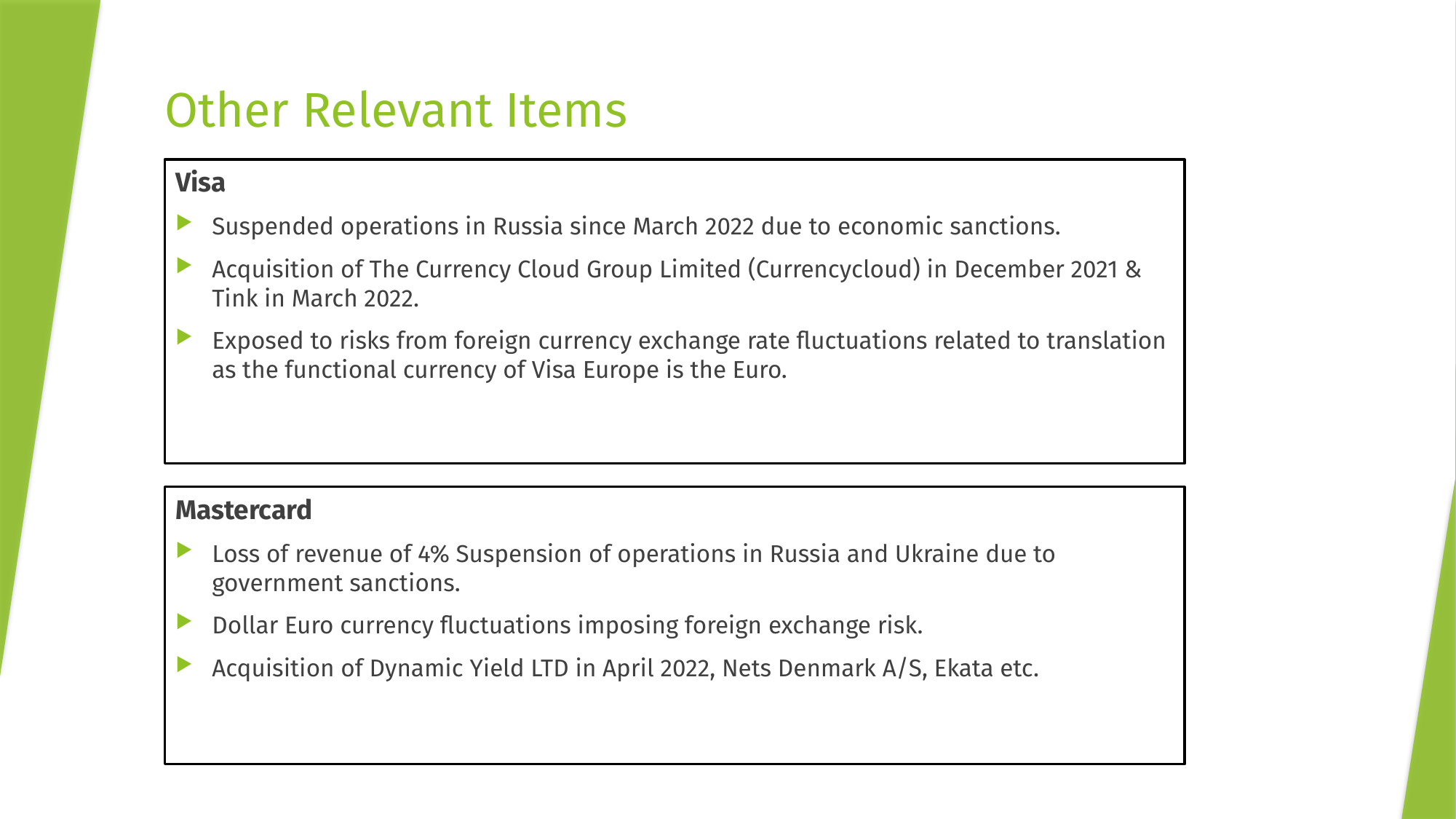

# Other Relevant Items
Visa
Suspended operations in Russia since March 2022 due to economic sanctions.
Acquisition of The Currency Cloud Group Limited (Currencycloud) in December 2021 & Tink in March 2022.
Exposed to risks from foreign currency exchange rate fluctuations related to translation as the functional currency of Visa Europe is the Euro.

Mastercard
Loss of revenue of 4% Suspension of operations in Russia and Ukraine due to government sanctions.
Dollar Euro currency fluctuations imposing foreign exchange risk.
Acquisition of Dynamic Yield LTD in April 2022, Nets Denmark A/S, Ekata etc.